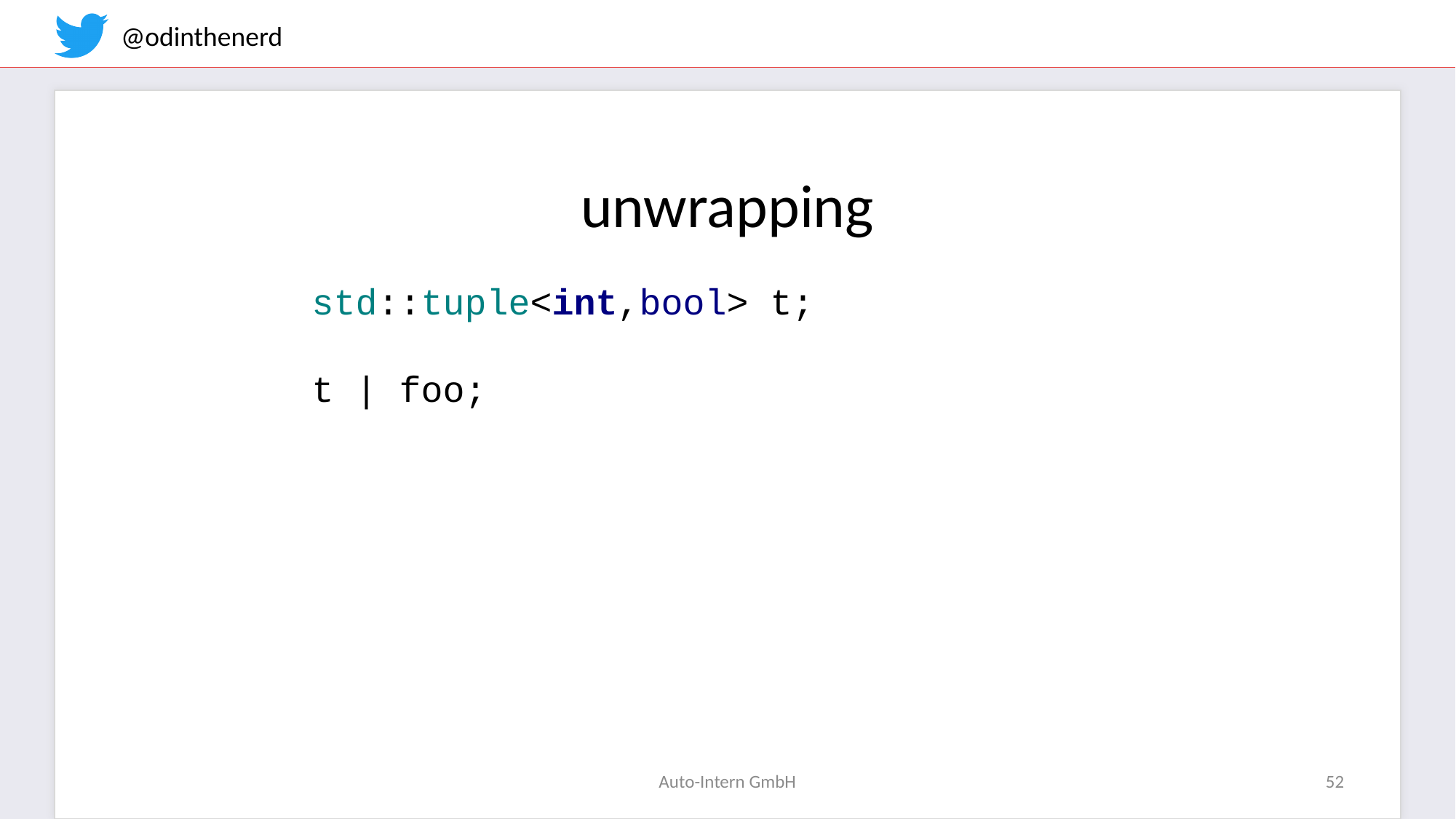

unwrapping
std::tuple<int,bool> t;
t | foo;

Auto-Intern GmbH
52